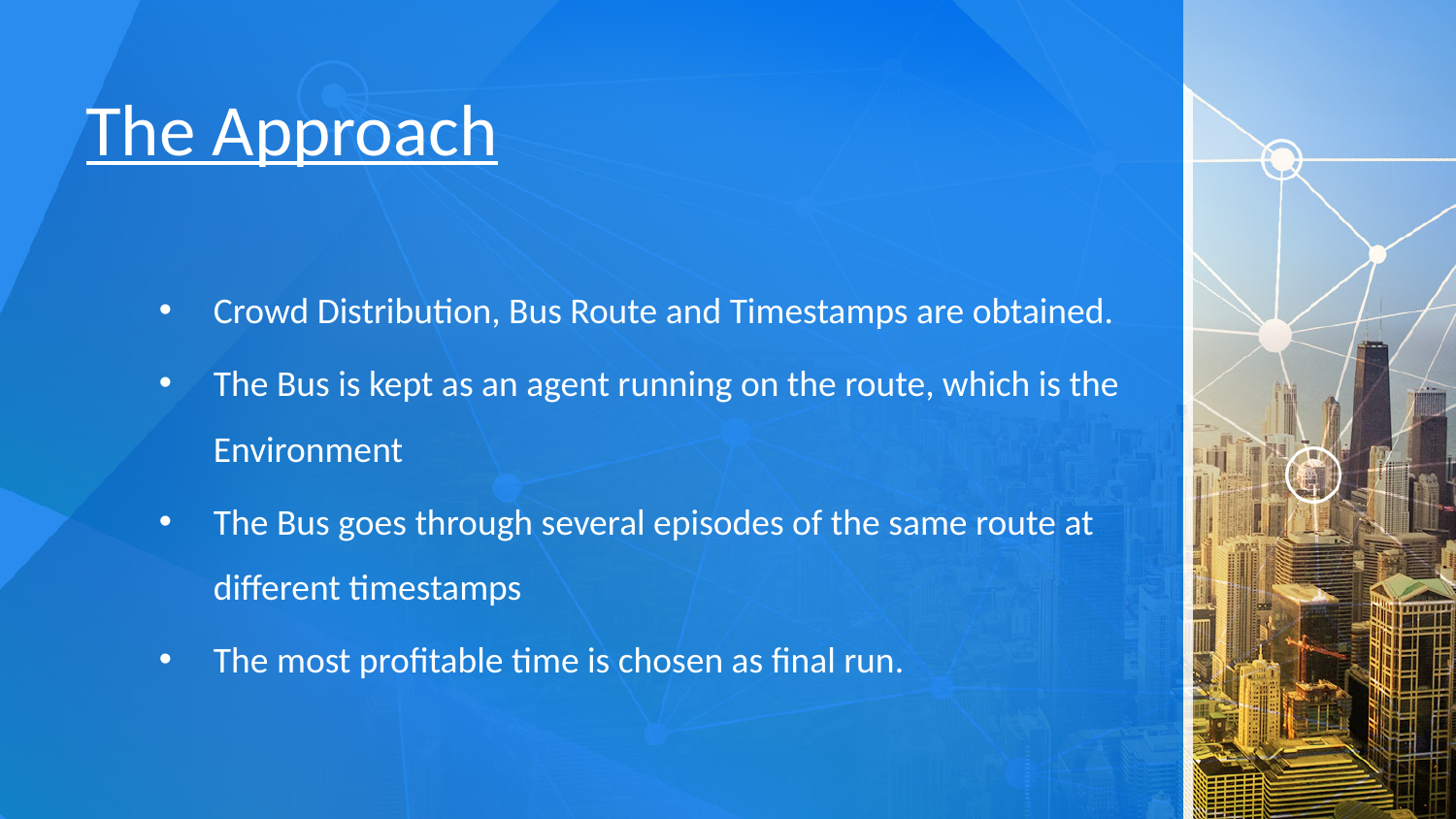

# The Approach
Crowd Distribution, Bus Route and Timestamps are obtained.
The Bus is kept as an agent running on the route, which is the Environment
The Bus goes through several episodes of the same route at different timestamps
The most profitable time is chosen as final run.